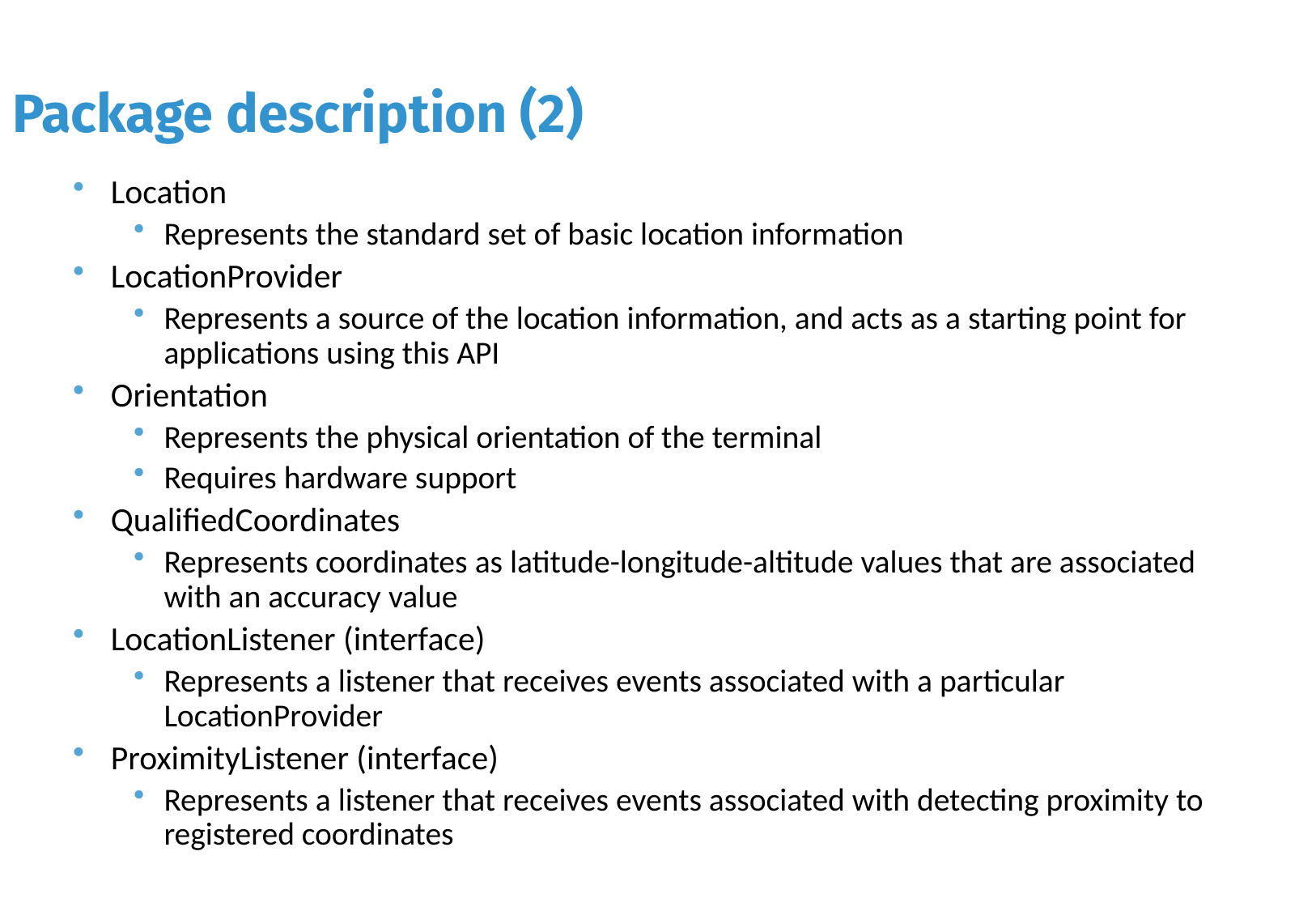

Package description (2)
Location
Represents the standard set of basic location information
LocationProvider
Represents a source of the location information, and acts as a starting point for applications using this API
Orientation
Represents the physical orientation of the terminal
Requires hardware support
QualifiedCoordinates
Represents coordinates as latitude-longitude-altitude values that are associated with an accuracy value
LocationListener (interface)
Represents a listener that receives events associated with a particular LocationProvider
ProximityListener (interface)
Represents a listener that receives events associated with detecting proximity to registered coordinates